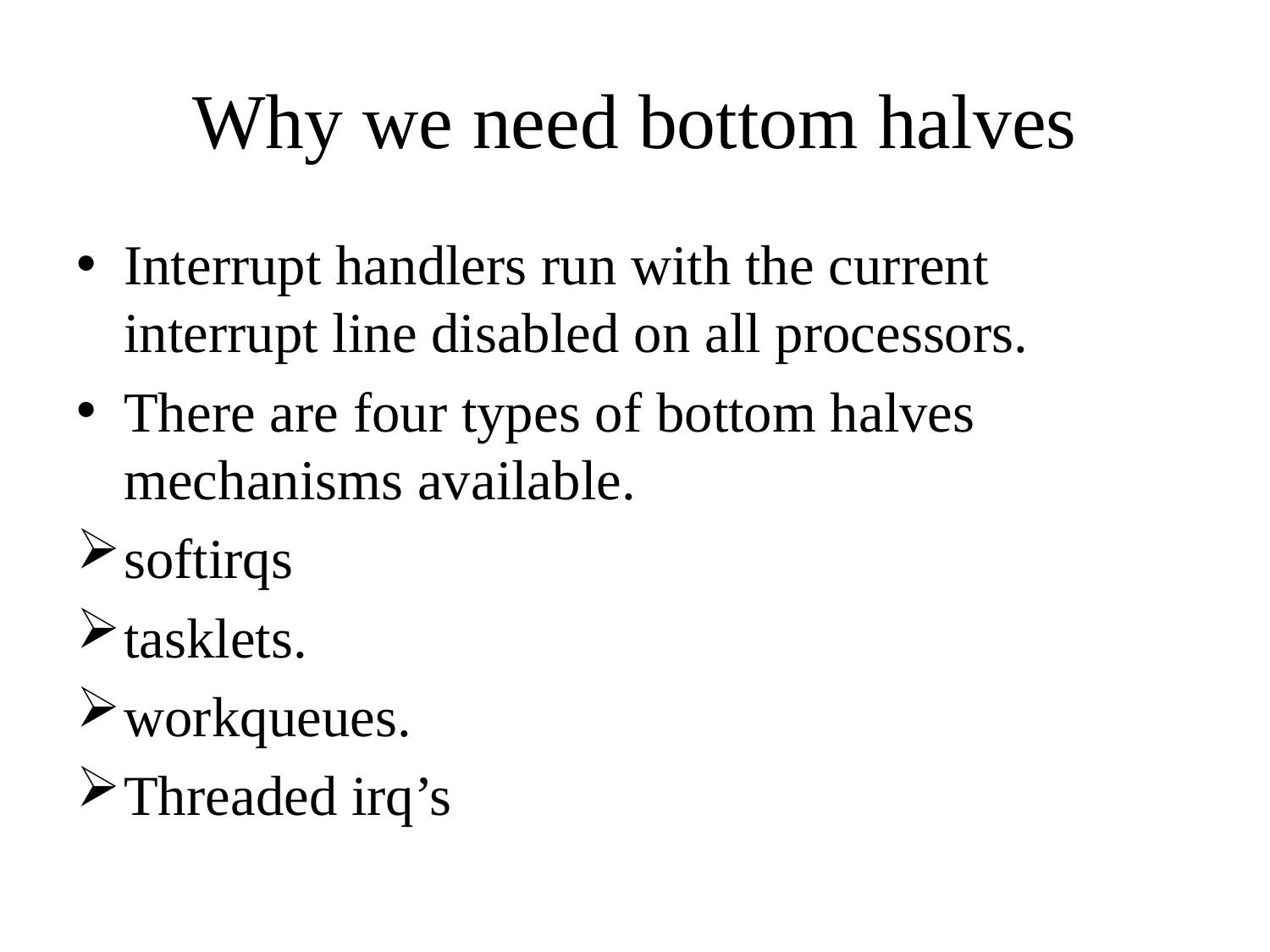

# Why we need bottom halves
Interrupt handlers run with the current interrupt line disabled on all processors.
There are four types of bottom halves mechanisms available.
softirqs
tasklets.
workqueues.
Threaded irq’s